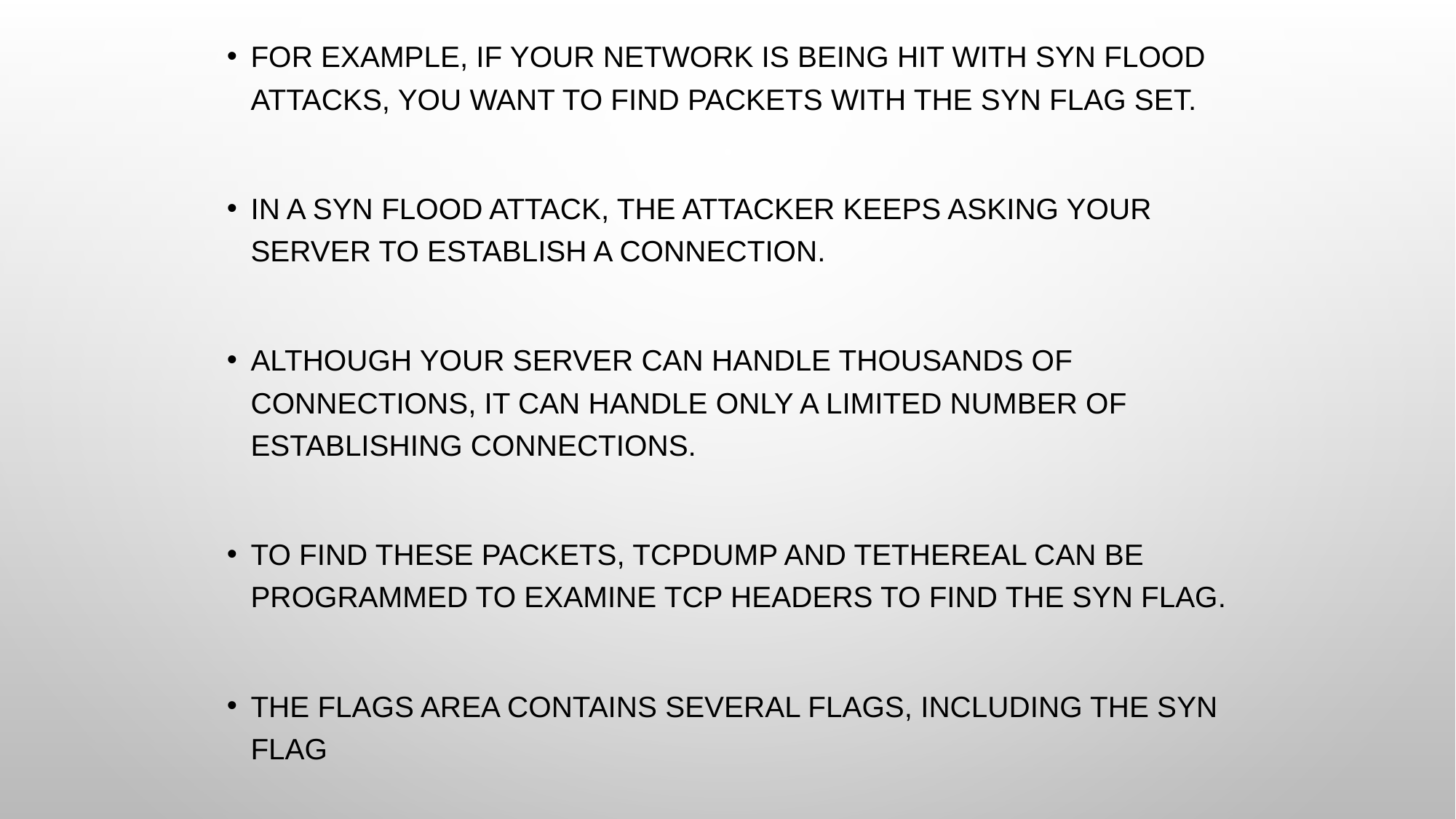

For example, if your network is being hit with SYN flood attacks, you want to find packets with the SYN flag set.

In a SYN flood attack, the attacker keeps asking your server to establish a connection.

Although your server can handle thousands of connections, it can handle only a limited number of establishing connections.

To find these packets, tcpdump and tethereal can be programmed to examine TCP headers to find the SYN flag.

The Flags area contains several flags, including the SYN flag